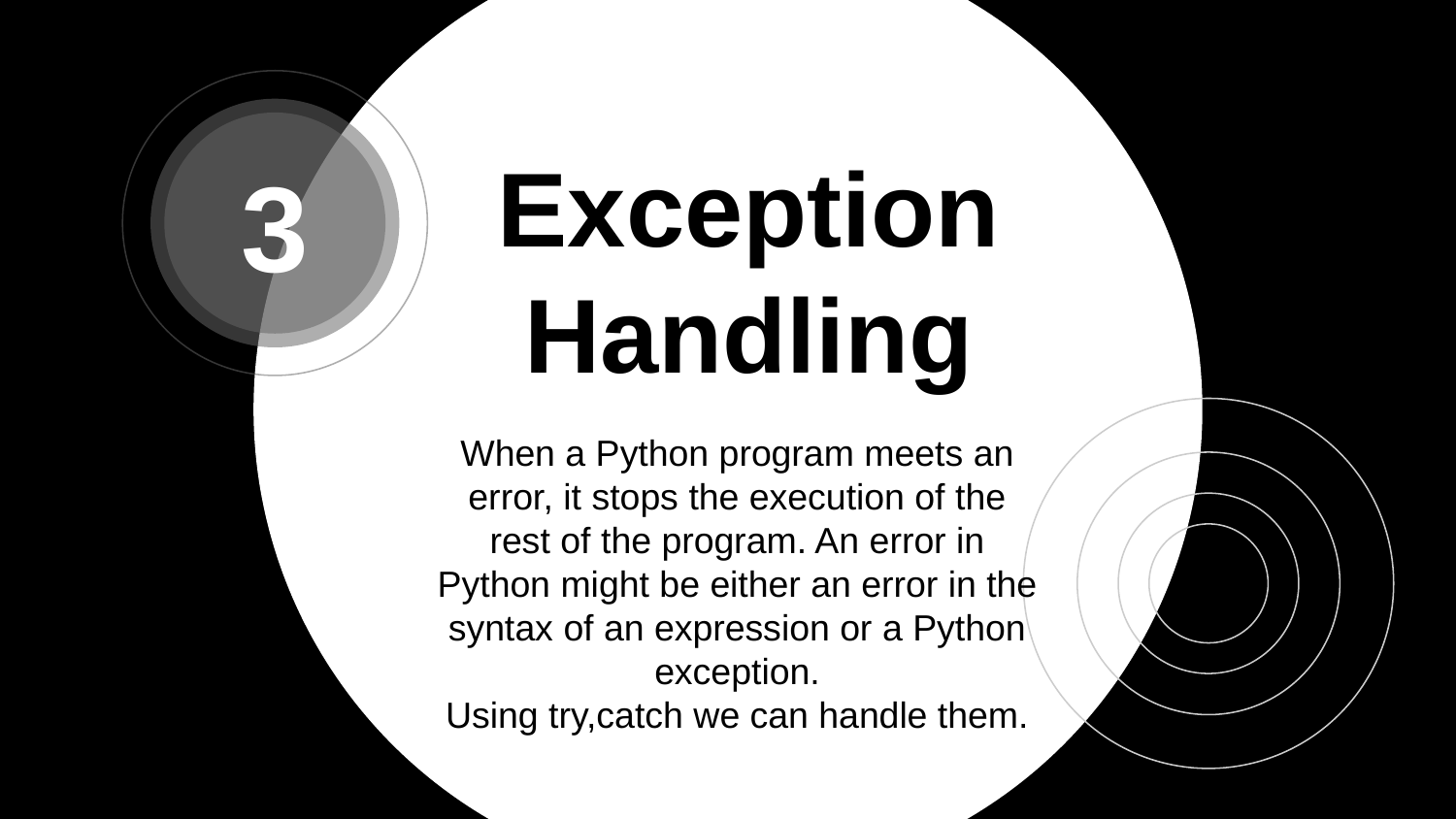

3
# Exception Handling
When a Python program meets an error, it stops the execution of the rest of the program. An error in Python might be either an error in the syntax of an expression or a Python exception.
Using try,catch we can handle them.